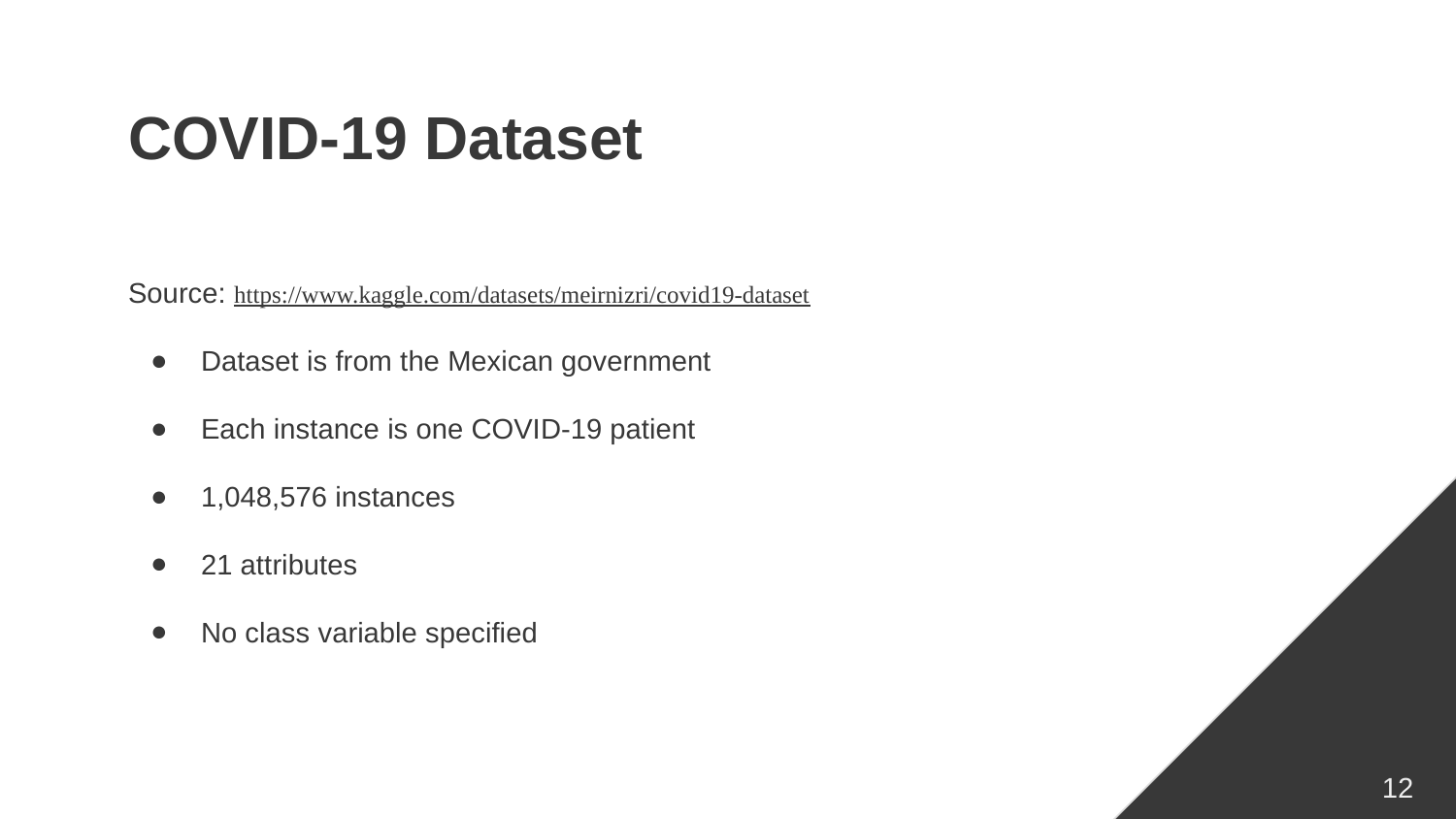

# COVID-19 Dataset
Source: https://www.kaggle.com/datasets/meirnizri/covid19-dataset
Dataset is from the Mexican government
Each instance is one COVID-19 patient
1,048,576 instances
21 attributes
No class variable specified
12